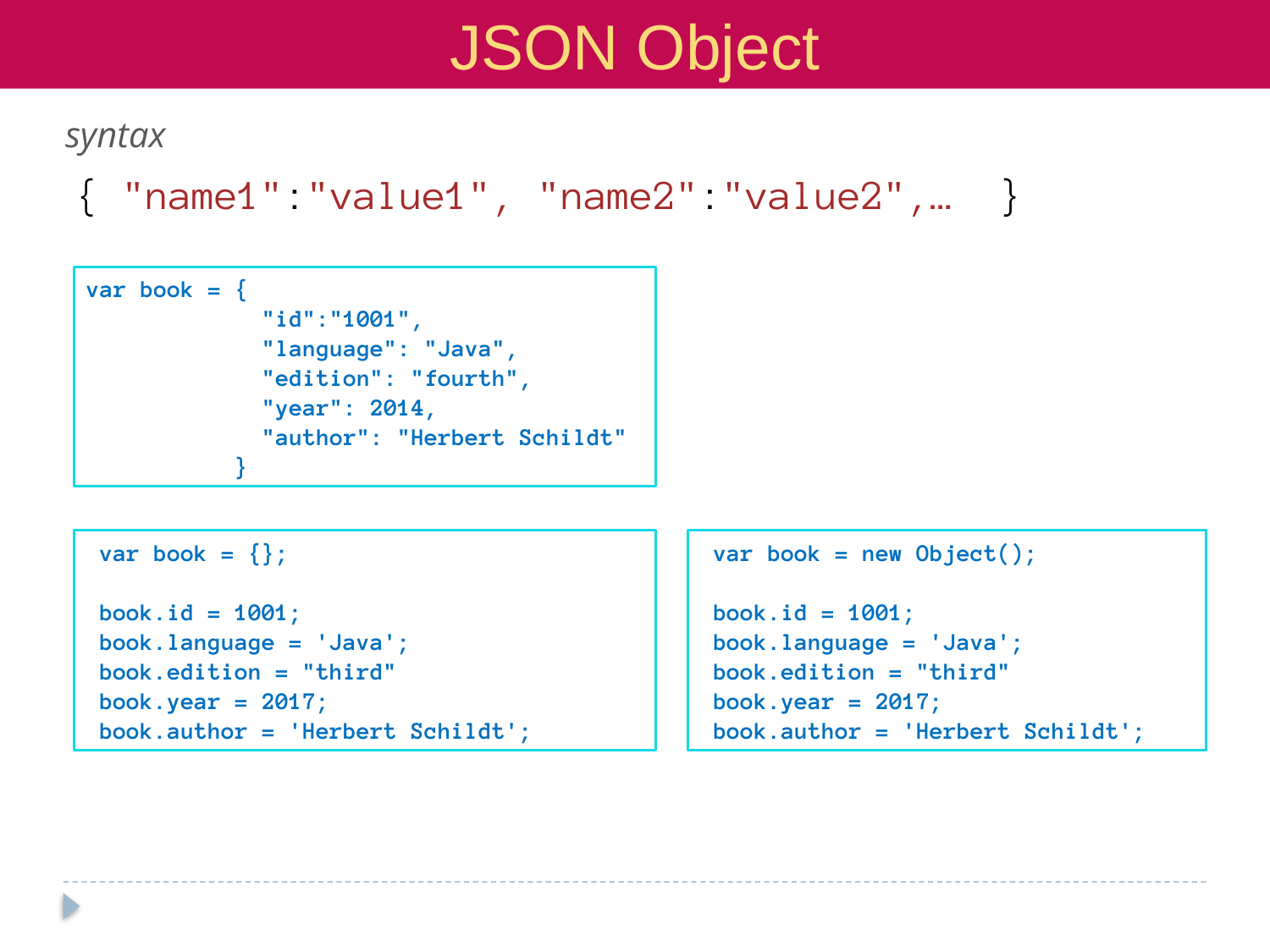

JSON Object
syntax
{ "name1":"value1", "name2":"value2",…  }
var book = {
             "id":"1001",
             "language": "Java",
             "edition": "fourth",
             "year": 2014,
             "author": "Herbert Schildt"
           }
 var book = {};

 book.id = 1001;
 book.language = 'Java';
 book.edition = "third"
 book.year = 2017;
 book.author = 'Herbert Schildt';
 var book = new Object();

 book.id = 1001;
 book.language = 'Java';
 book.edition = "third"
 book.year = 2017;
 book.author = 'Herbert Schildt';